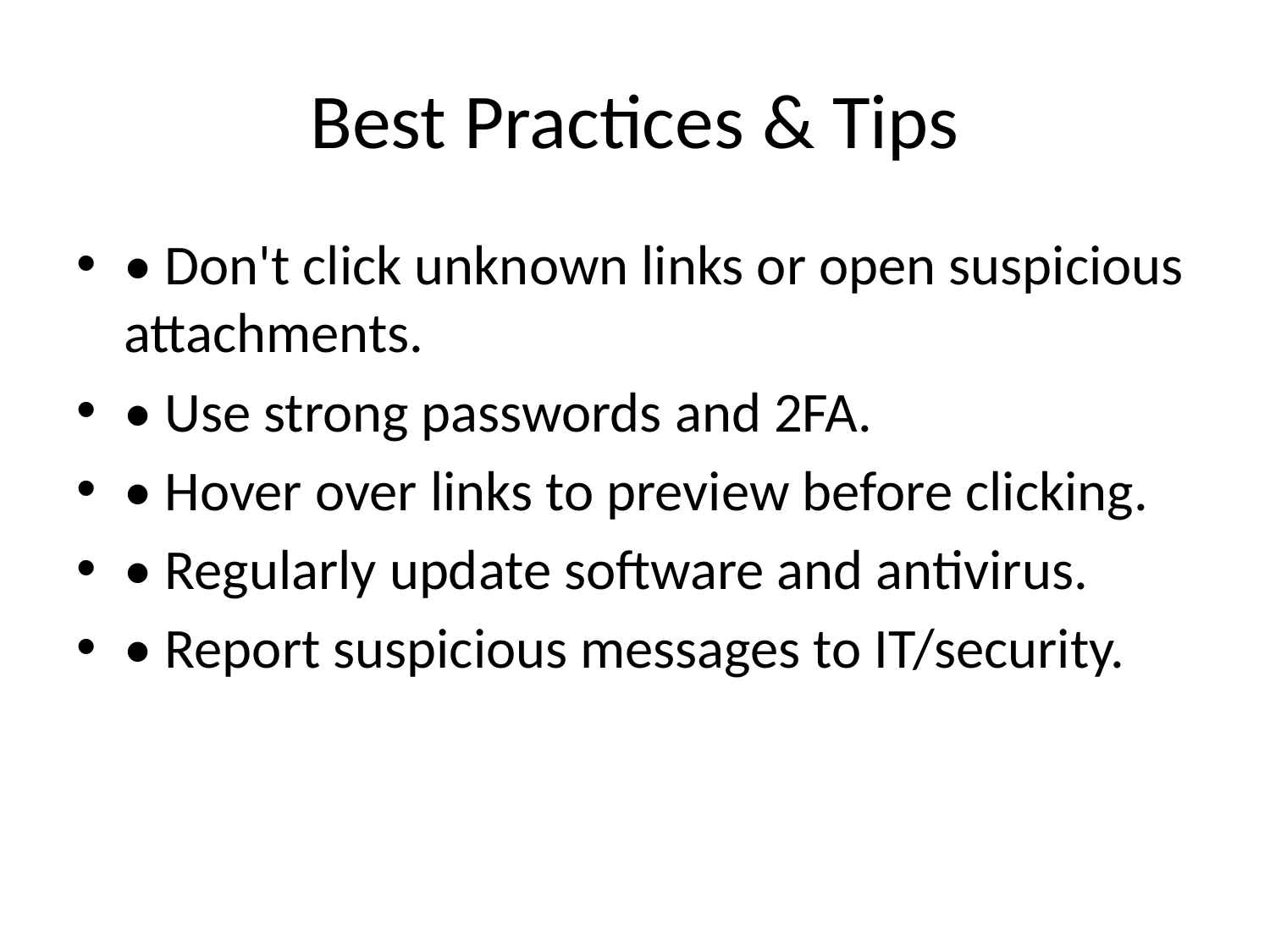

# Best Practices & Tips
• Don't click unknown links or open suspicious attachments.
• Use strong passwords and 2FA.
• Hover over links to preview before clicking.
• Regularly update software and antivirus.
• Report suspicious messages to IT/security.